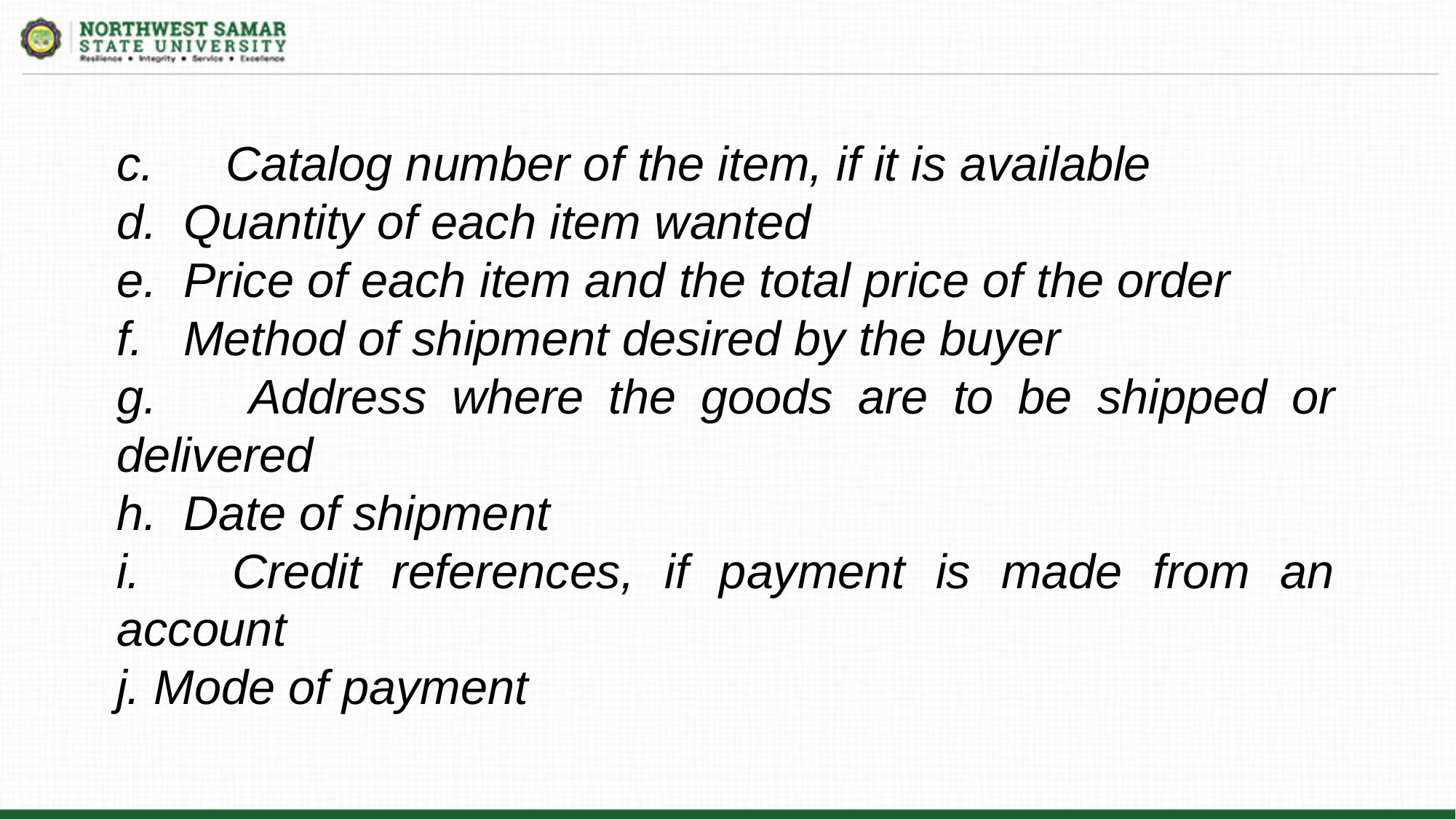

c.	Catalog number of the item, if it is available
d.  Quantity of each item wanted
e.  Price of each item and the total price of the order
f.   Method of shipment desired by the buyer
g.  	Address where the goods are to be shipped or delivered
h.  Date of shipment
i.   Credit references, if payment is made from an account
j. Mode of payment